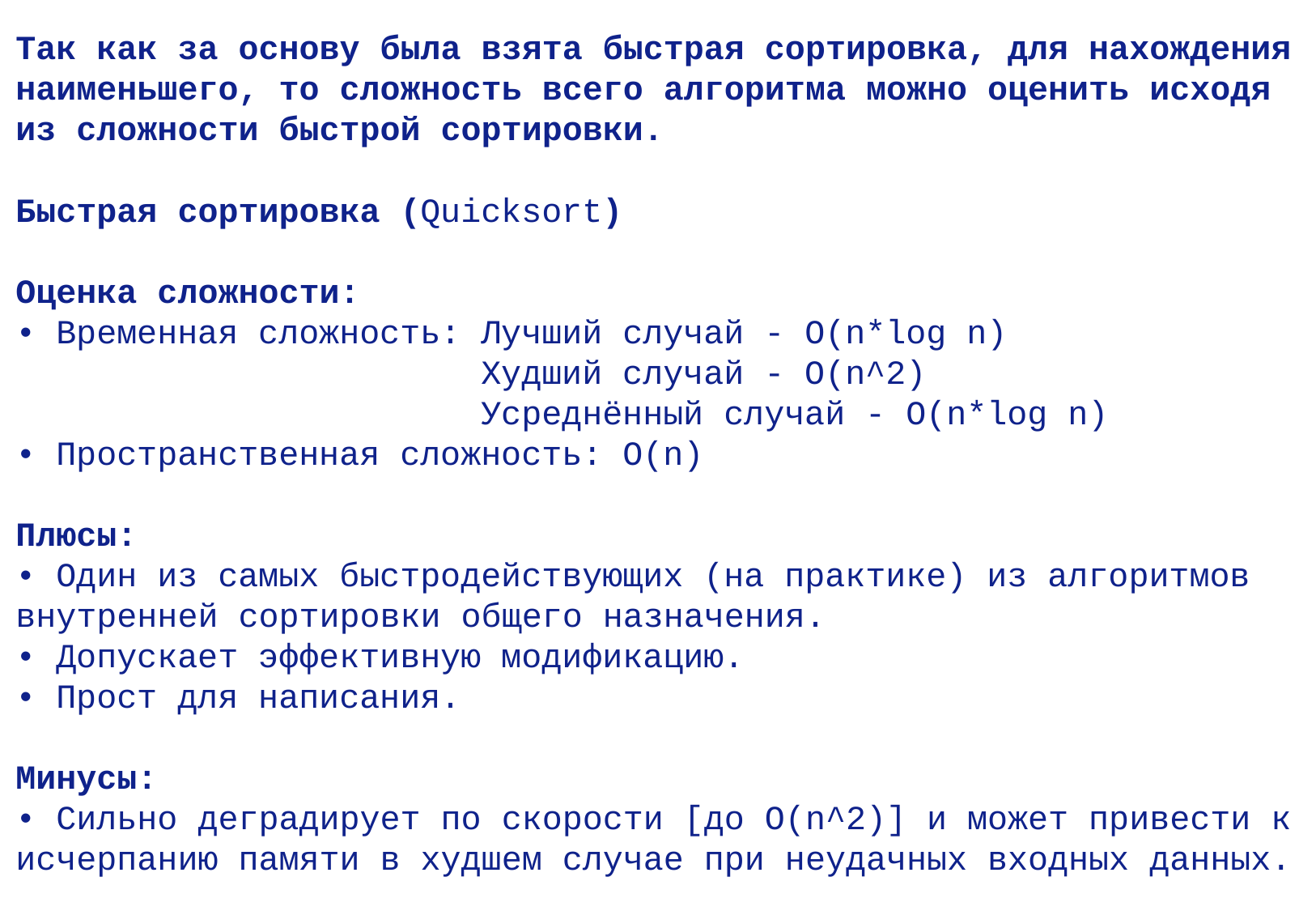

Так как за основу была взята быстрая сортировка, для нахождения наименьшего, то сложность всего алгоритма можно оценить исходя из сложности быстрой сортировки.

Быстрая сортировка (Quicksort)
Оценка сложности:
• Временная сложность: Лучший случай - О(n*log n)
                       Худший случай - О(n^2)
                       Усреднённый случай - О(n*log n)
• Пространственная сложность: О(n)

Плюсы:
• Один из самых быстродействующих (на практике) из алгоритмов внутренней сортировки общего назначения.
• Допускает эффективную модификацию.
• Прост для написания.
Минусы:
• Сильно деградирует по скорости [до О(n^2)] и может привести к исчерпанию памяти в худшем случае при неудачных входных данных.